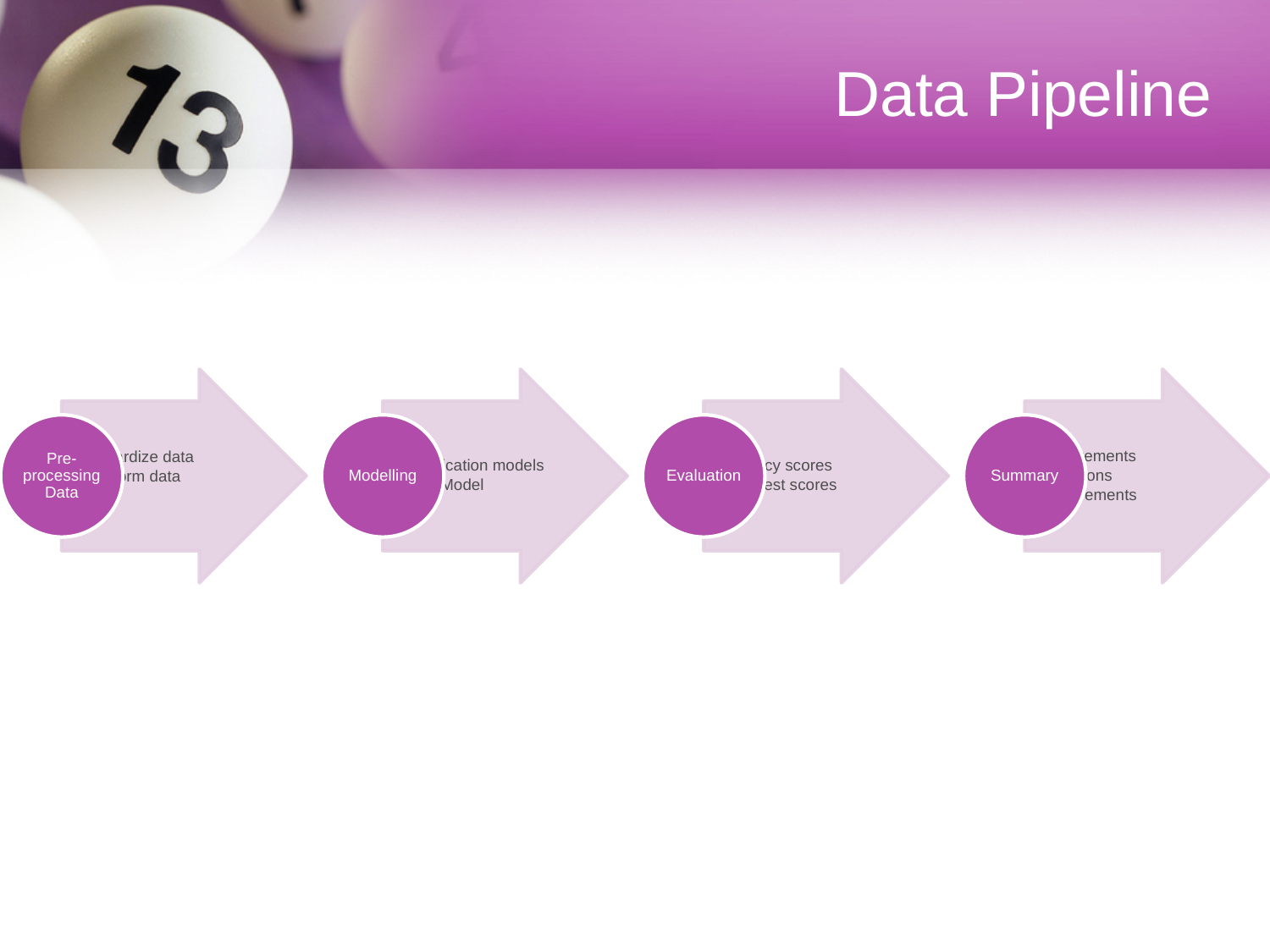

Standardize data
Transform data values
Pre-processing Data
Classification models
LSTM Model
Modelling
Accuracy scores
Train, test scores
Evaluation
Achievements
Limitations
Improvements
Summary
# Data Pipeline